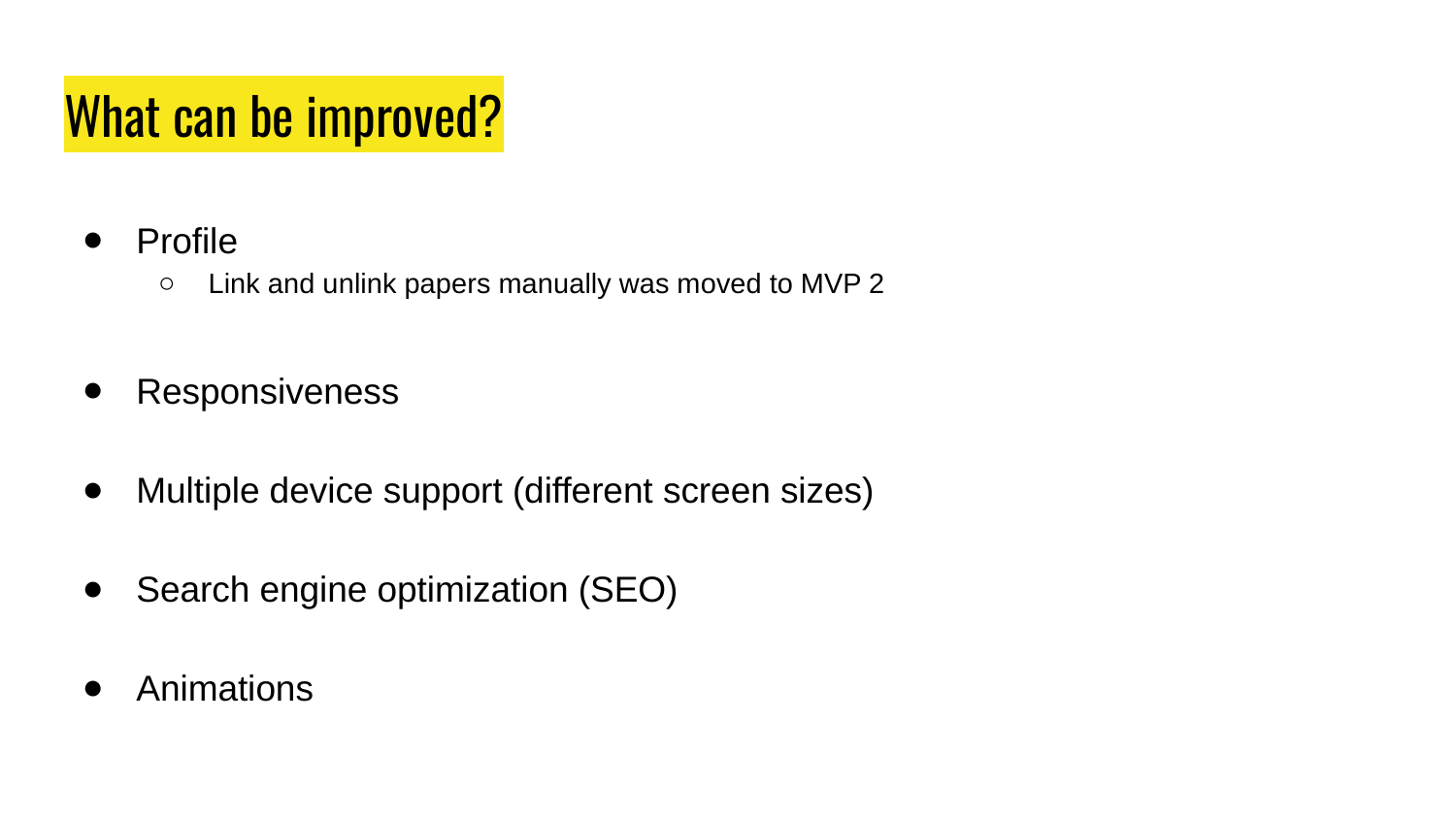

# What can be improved?
Profile
Link and unlink papers manually was moved to MVP 2

Responsiveness

Multiple device support (different screen sizes)

Search engine optimization (SEO)

Animations